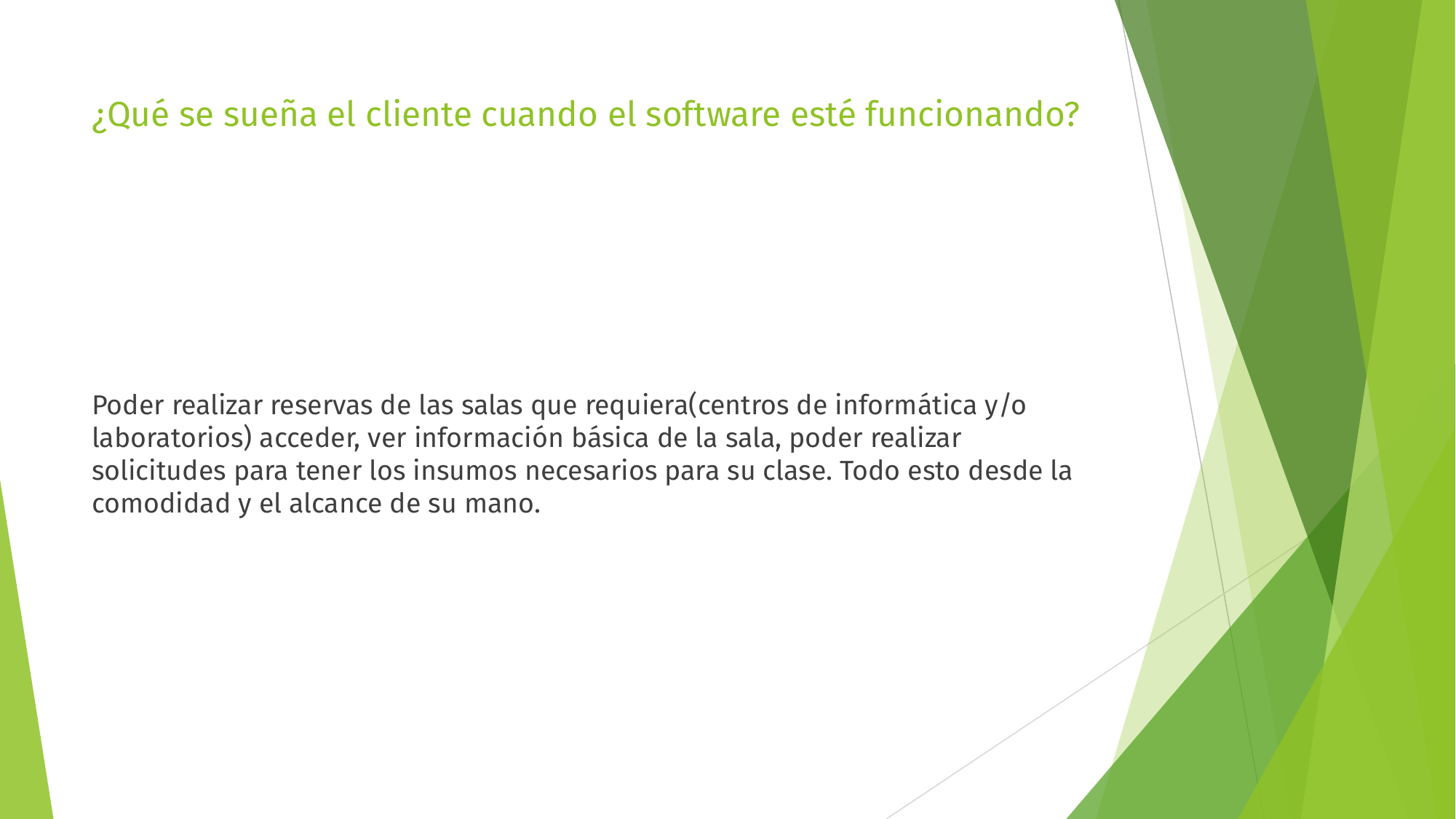

# ¿Qué se sueña el cliente cuando el software esté funcionando?
Poder realizar reservas de las salas que requiera(centros de informática y/o laboratorios) acceder, ver información básica de la sala, poder realizar solicitudes para tener los insumos necesarios para su clase. Todo esto desde la comodidad y el alcance de su mano.